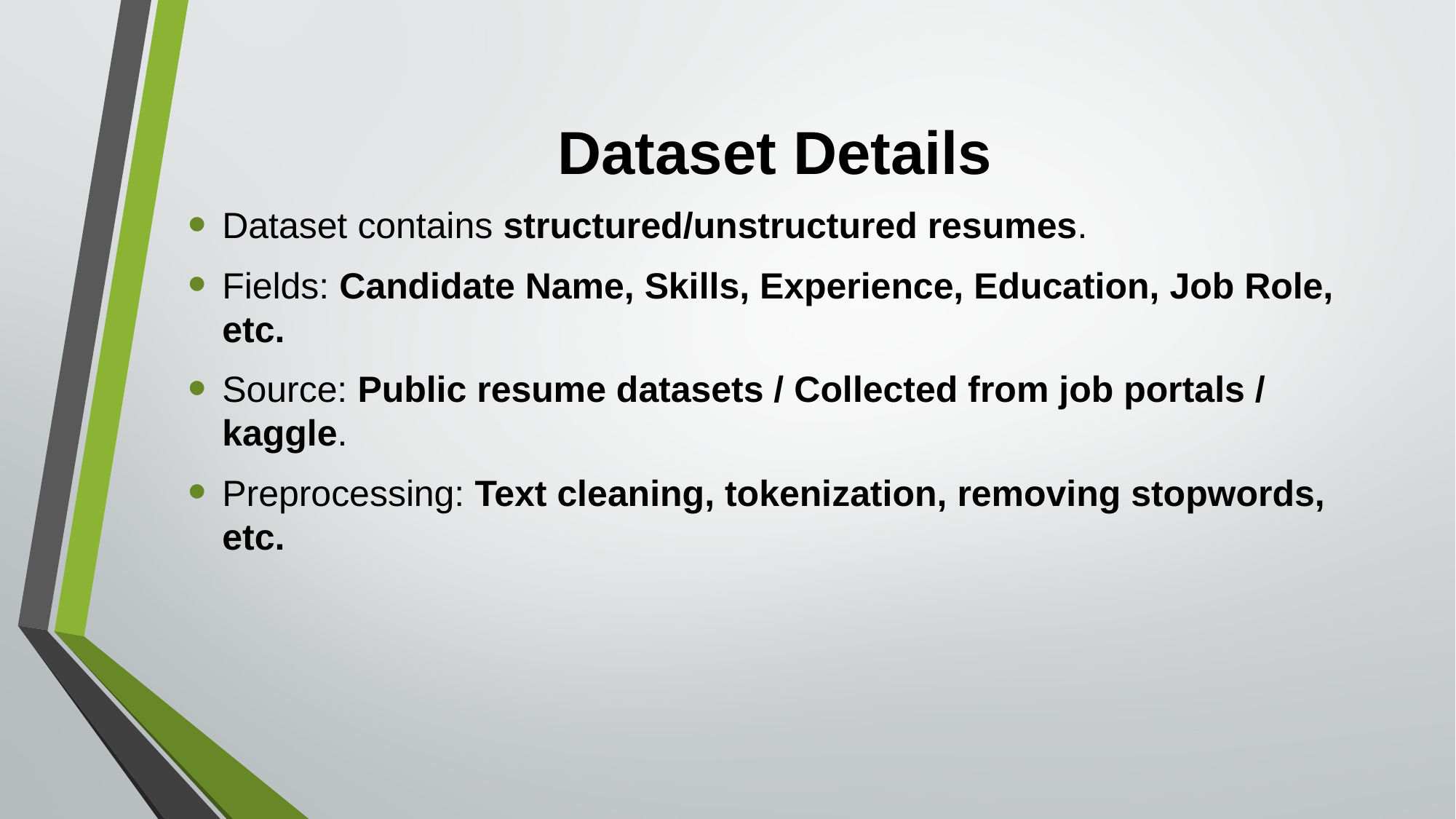

# Dataset Details
Dataset contains structured/unstructured resumes.
Fields: Candidate Name, Skills, Experience, Education, Job Role, etc.
Source: Public resume datasets / Collected from job portals / kaggle.
Preprocessing: Text cleaning, tokenization, removing stopwords, etc.